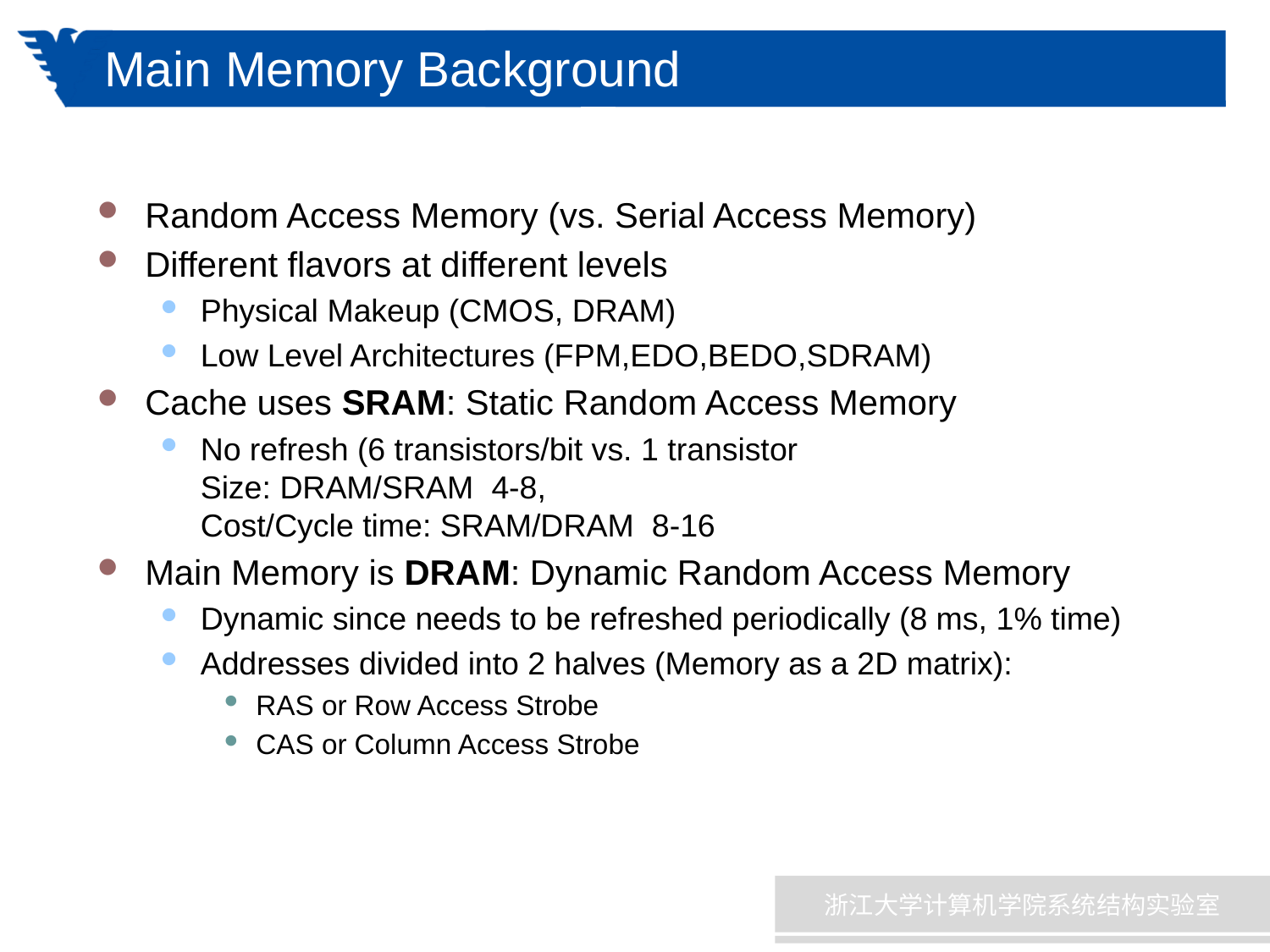

# Main Memory Background
Random Access Memory (vs. Serial Access Memory)
Different flavors at different levels
Physical Makeup (CMOS, DRAM)
Low Level Architectures (FPM,EDO,BEDO,SDRAM)
Cache uses SRAM: Static Random Access Memory
No refresh (6 transistors/bit vs. 1 transistor
Size: DRAM/SRAM ­ 4-8,
Cost/Cycle time: SRAM/DRAM ­ 8-16
Main Memory is DRAM: Dynamic Random Access Memory
Dynamic since needs to be refreshed periodically (8 ms, 1% time)
Addresses divided into 2 halves (Memory as a 2D matrix):
RAS or Row Access Strobe
CAS or Column Access Strobe